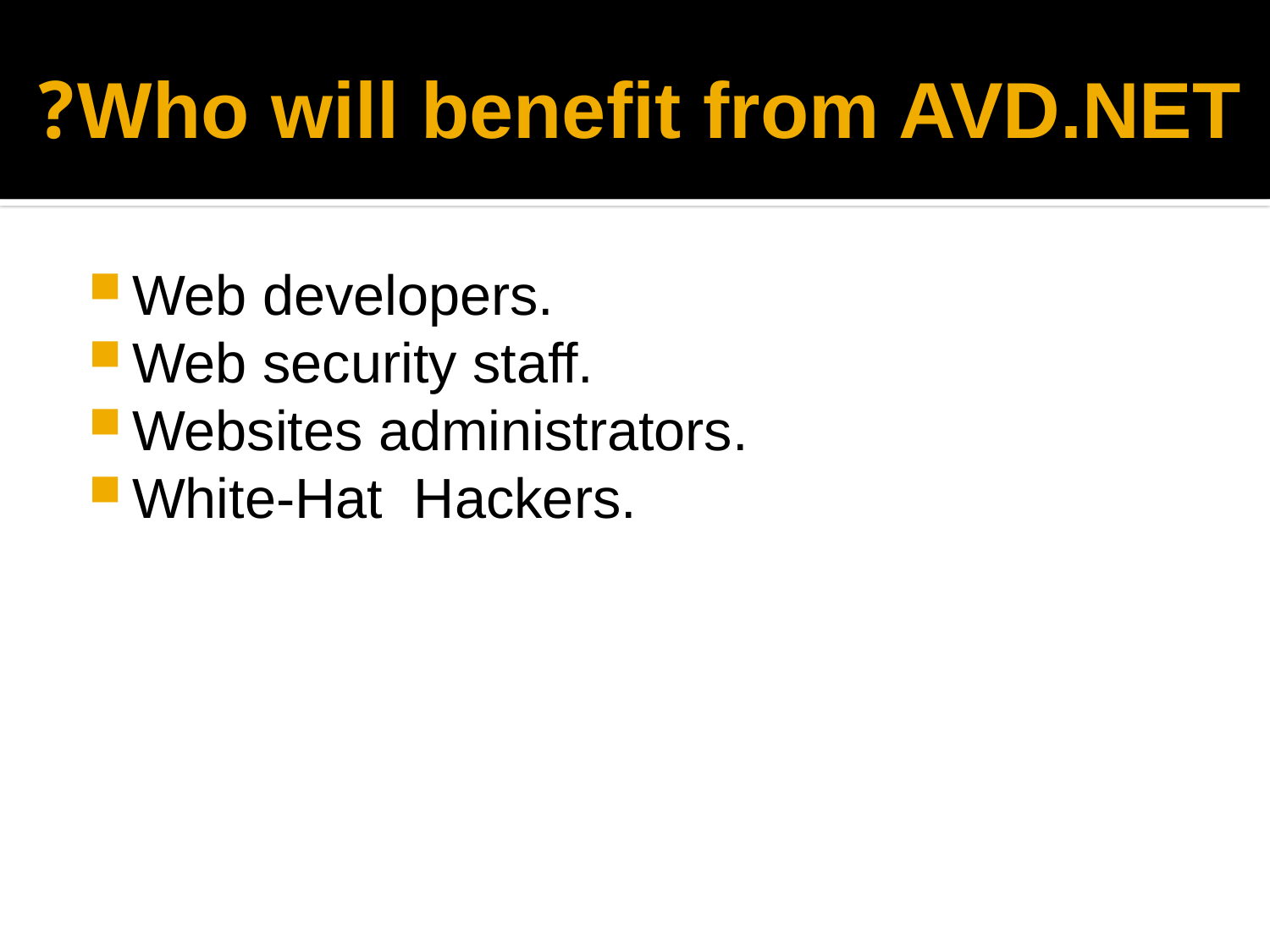

# Who will benefit from AVD.NET?
Web developers.
Web security staff.
Websites administrators.
White-Hat  Hackers.